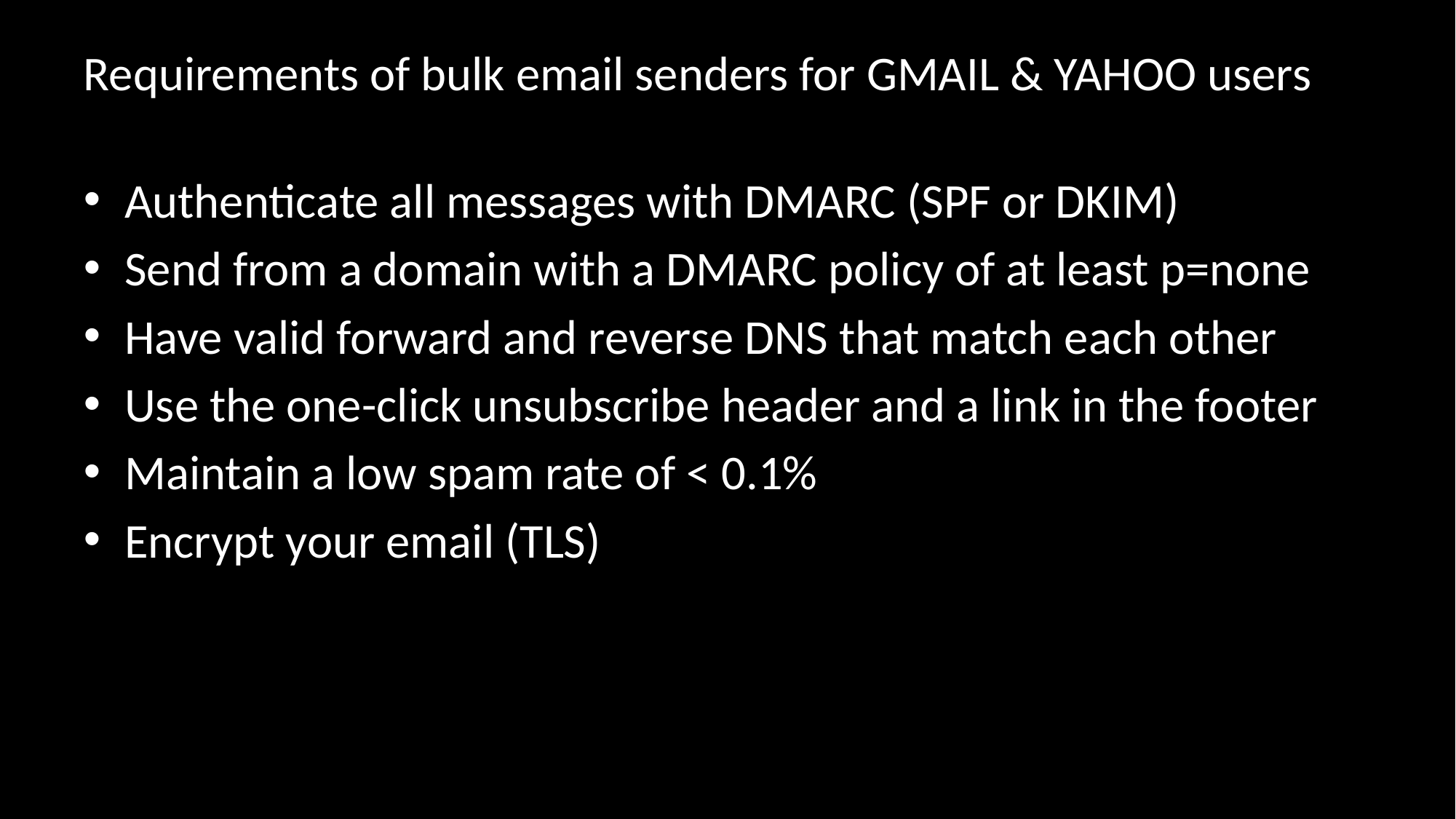

# Requirements of bulk email senders for GMAIL & YAHOO users
Authenticate all messages with DMARC (SPF or DKIM)
Send from a domain with a DMARC policy of at least p=none
Have valid forward and reverse DNS that match each other
Use the one-click unsubscribe header and a link in the footer
Maintain a low spam rate of < 0.1%
Encrypt your email (TLS)